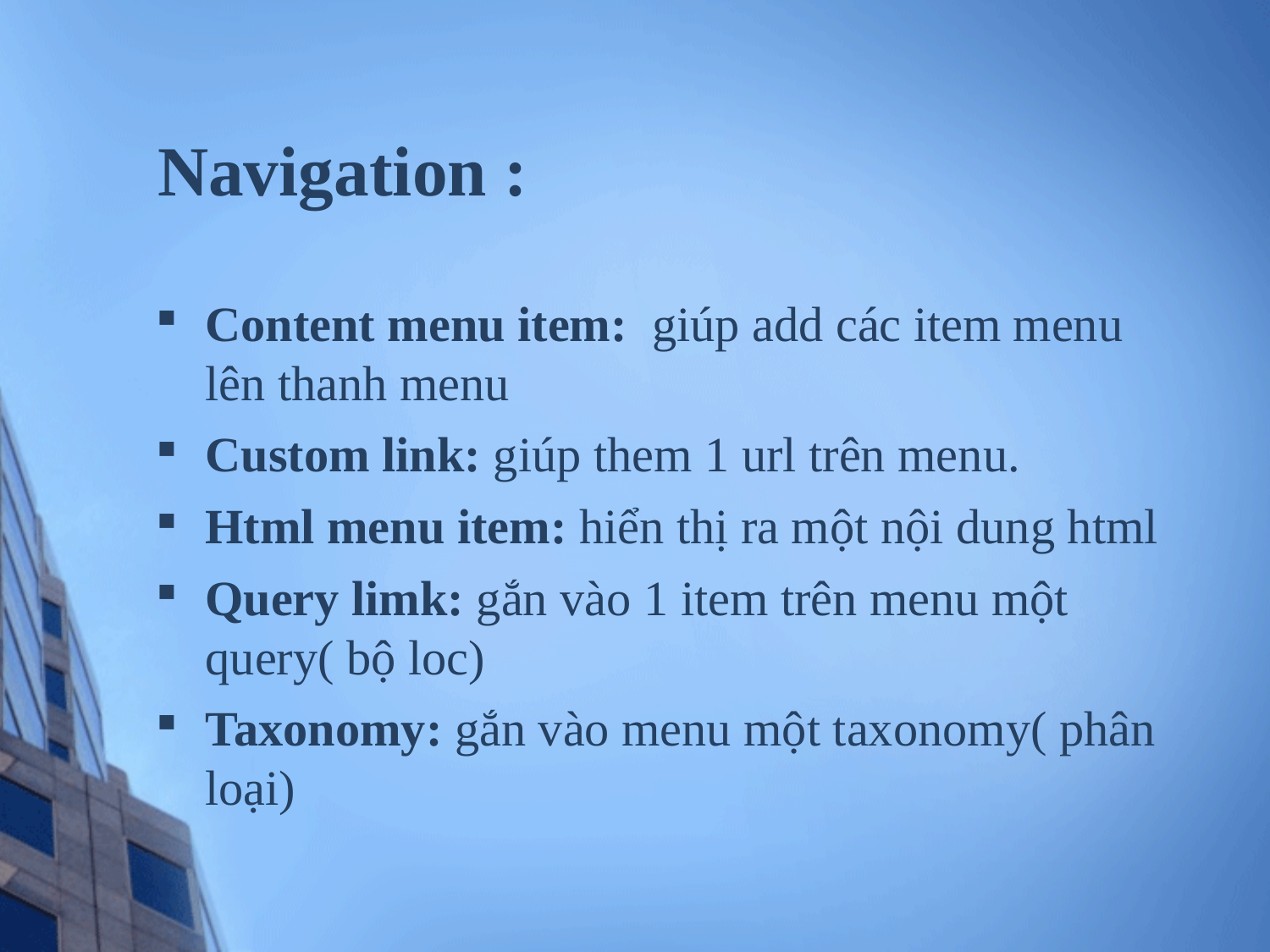

# Navigation :
Content menu item:  giúp add các item menu lên thanh menu
Custom link: giúp them 1 url trên menu.
Html menu item: hiển thị ra một nội dung html
Query limk: gắn vào 1 item trên menu một query( bộ loc)
Taxonomy: gắn vào menu một taxonomy( phân loại)